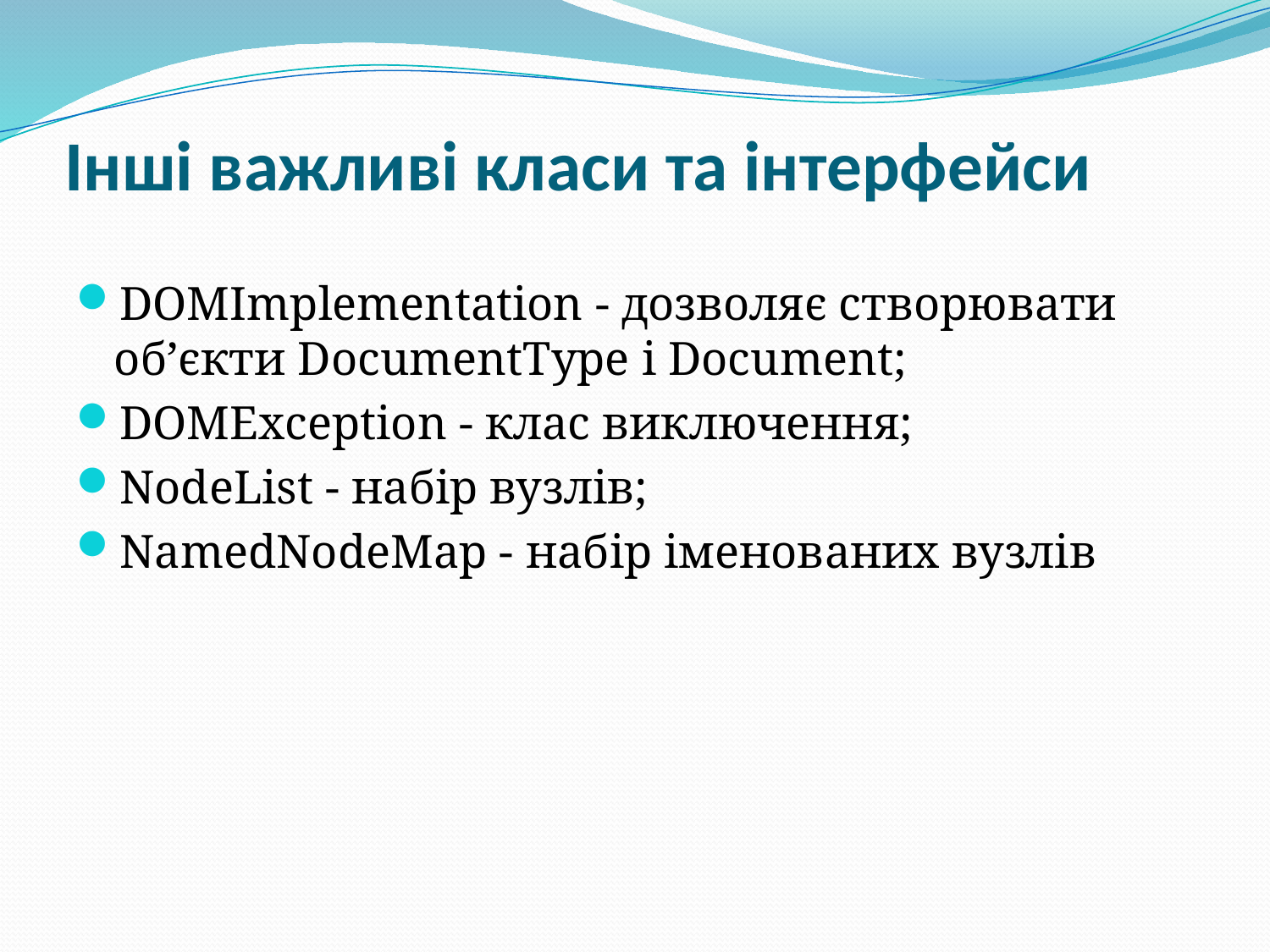

# Інші важливі класи та інтерфейси
DOMImplementation - дозволяє створювати об’єкти DocumentType і Document;
DOMException - клас виключення;
NodeList - набір вузлів;
NamedNodeMap - набір іменованих вузлів